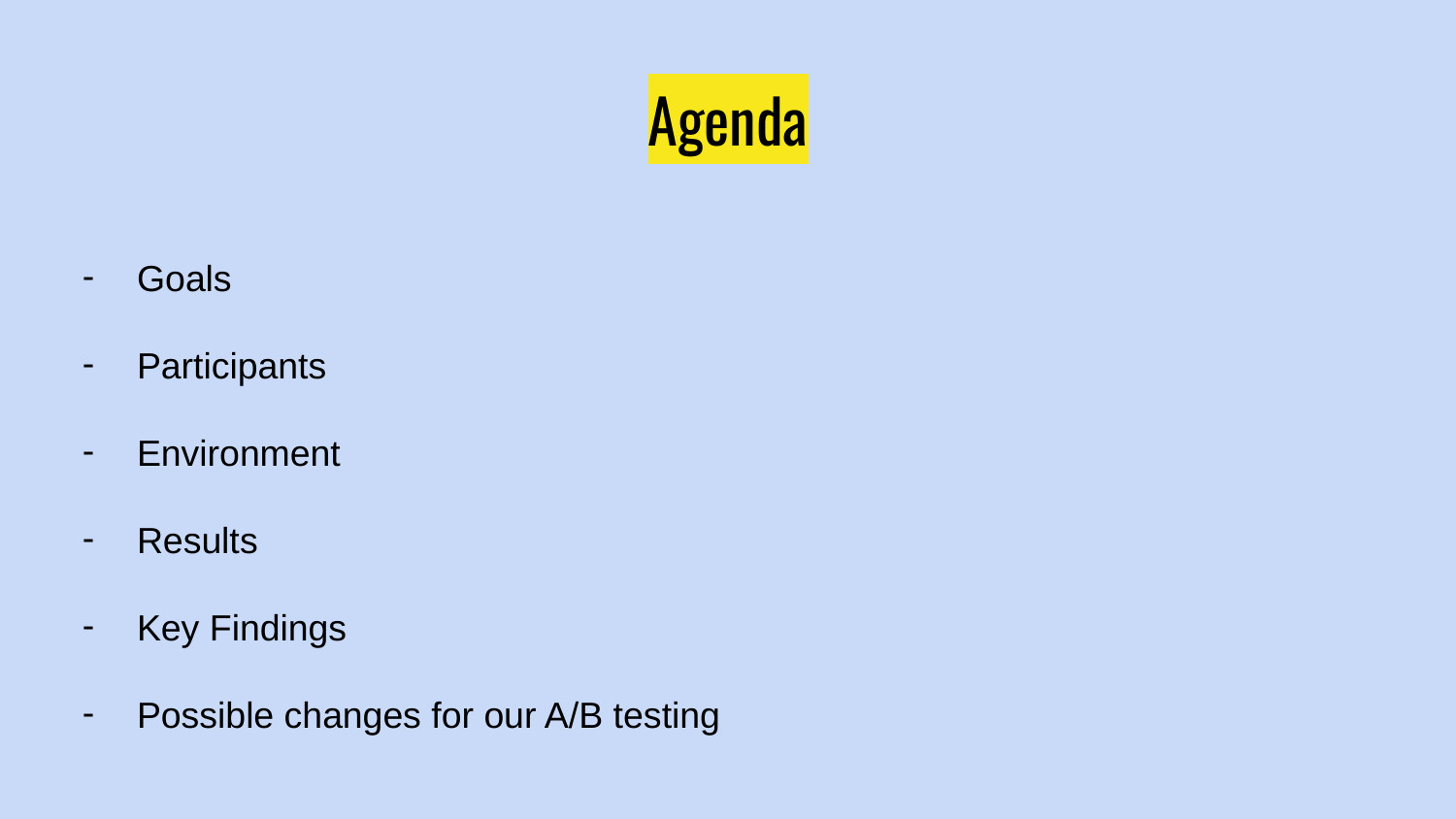

# Agenda
Goals
Participants
Environment
Results
Key Findings
Possible changes for our A/B testing